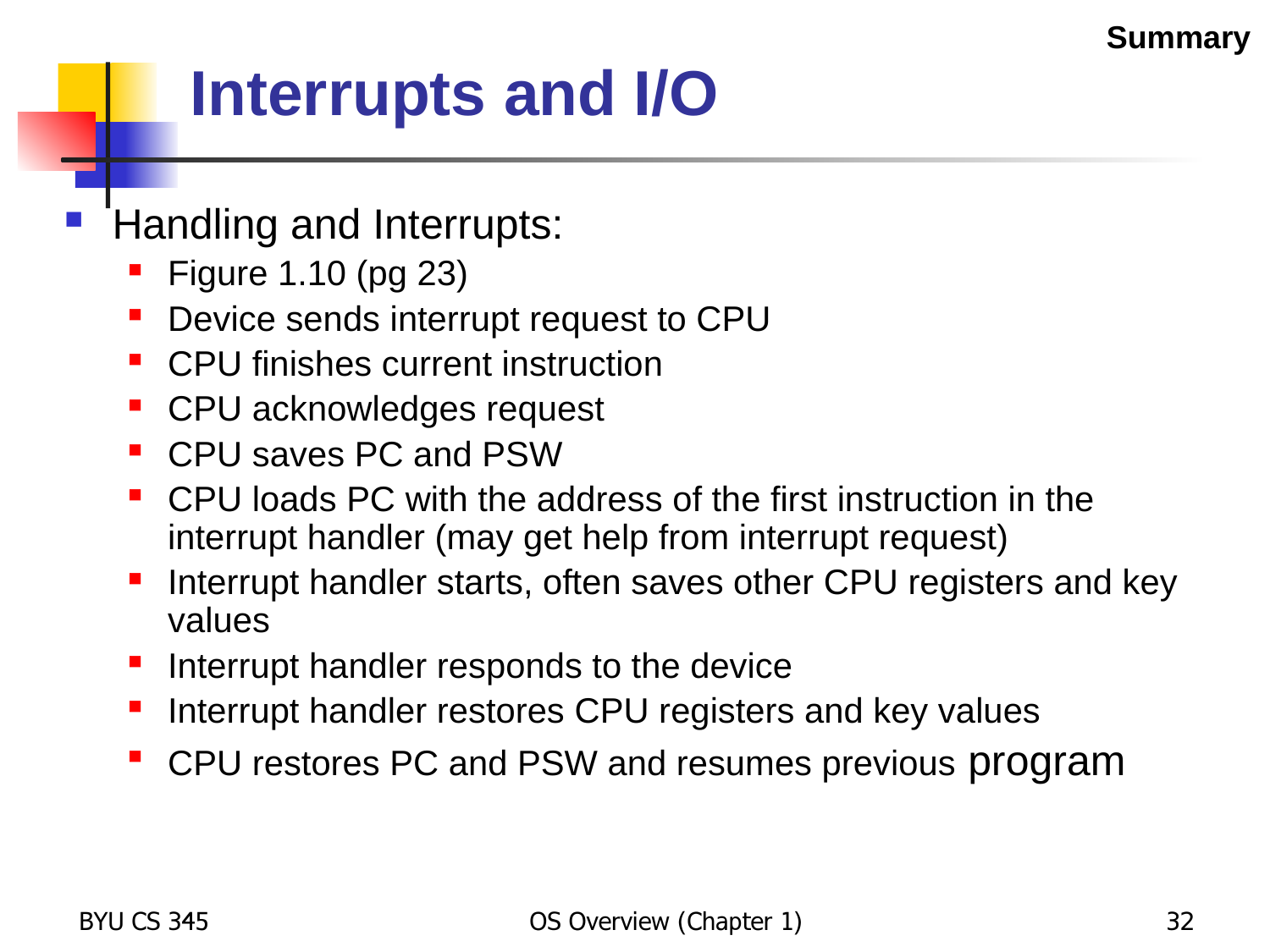

Summary
# Interrupts and I/O
Handling and Interrupts:
Figure 1.10 (pg 23)
Device sends interrupt request to CPU
CPU finishes current instruction
CPU acknowledges request
CPU saves PC and PSW
CPU loads PC with the address of the first instruction in the interrupt handler (may get help from interrupt request)
Interrupt handler starts, often saves other CPU registers and key values
Interrupt handler responds to the device
Interrupt handler restores CPU registers and key values
CPU restores PC and PSW and resumes previous program
BYU CS 345
OS Overview (Chapter 1)
32